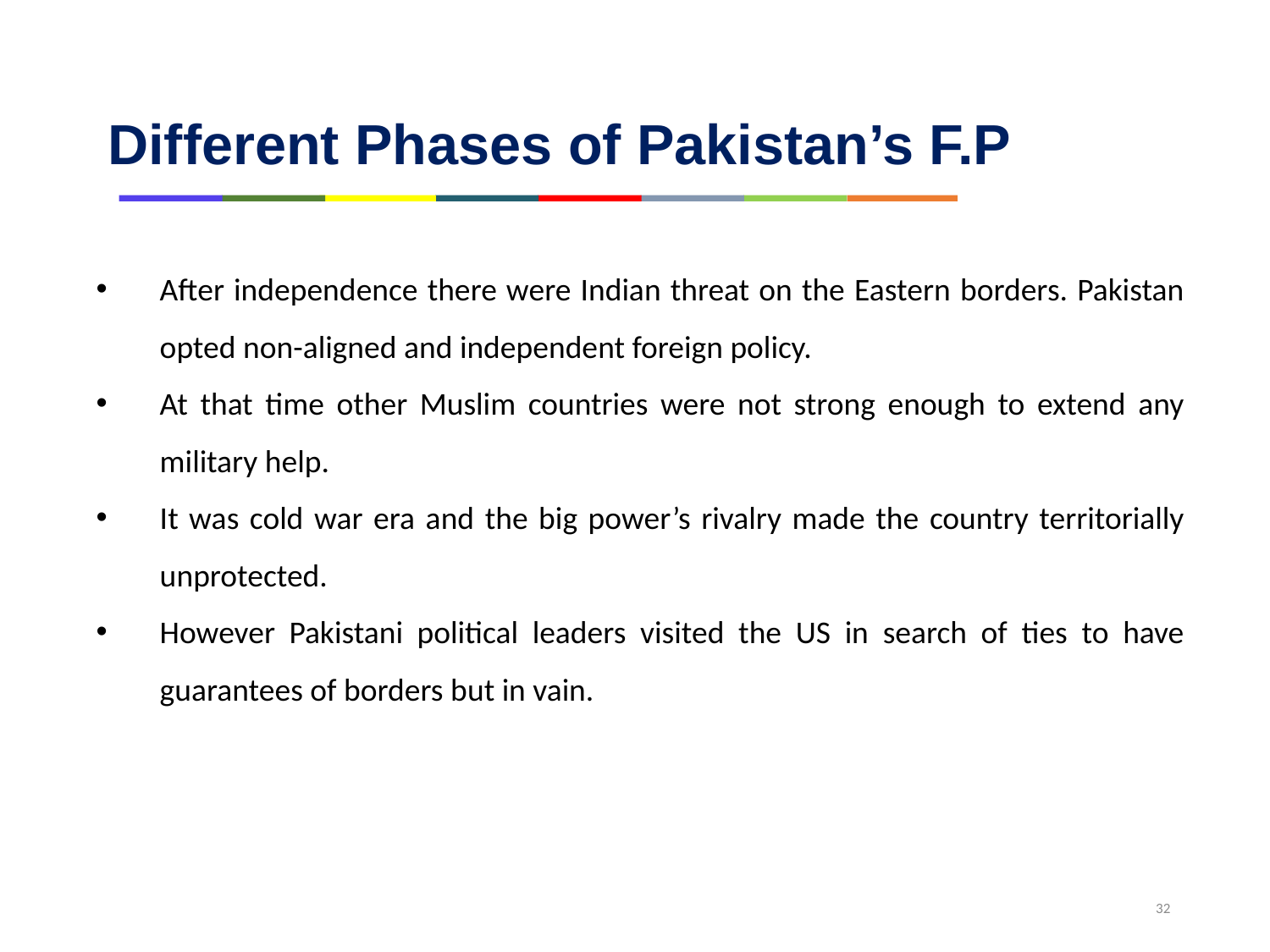

Different Phases of Pakistan’s F.P

After independence there were Indian threat on the Eastern borders. Pakistan opted non-aligned and independent foreign policy.
At that time other Muslim countries were not strong enough to extend any military help.
It was cold war era and the big power’s rivalry made the country territorially unprotected.
However Pakistani political leaders visited the US in search of ties to have guarantees of borders but in vain.
32